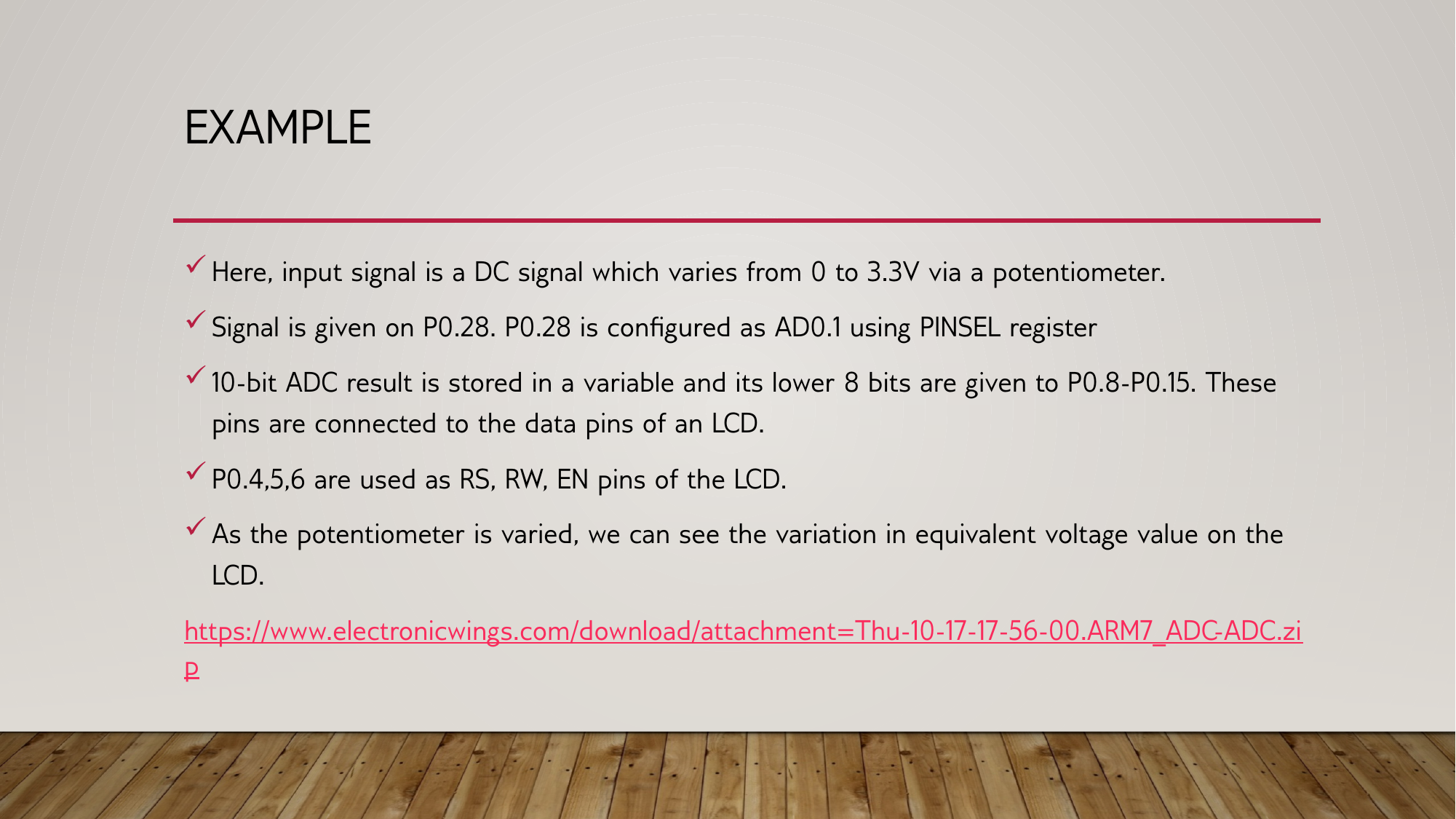

# Example
Here, input signal is a DC signal which varies from 0 to 3.3V via a potentiometer.
Signal is given on P0.28. P0.28 is configured as AD0.1 using PINSEL register
10-bit ADC result is stored in a variable and its lower 8 bits are given to P0.8-P0.15. These pins are connected to the data pins of an LCD.
P0.4,5,6 are used as RS, RW, EN pins of the LCD.
As the potentiometer is varied, we can see the variation in equivalent voltage value on the LCD.
https://www.electronicwings.com/download/attachment=Thu-10-17-17-56-00.ARM7_ADC-ADC.zip